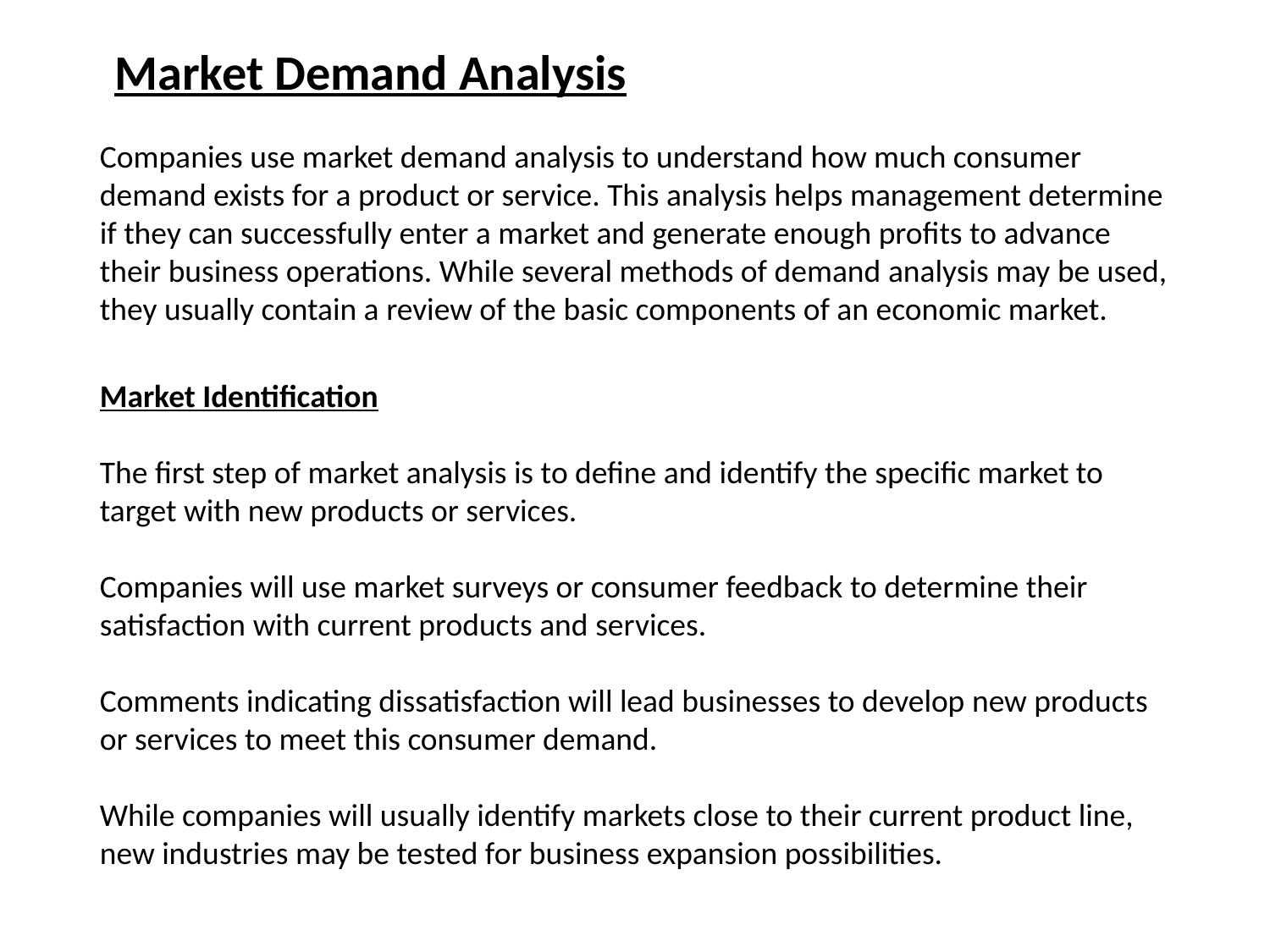

Market Demand Analysis
Companies use market demand analysis to understand how much consumer demand exists for a product or service. This analysis helps management determine if they can successfully enter a market and generate enough profits to advance their business operations. While several methods of demand analysis may be used, they usually contain a review of the basic components of an economic market.
Market Identification

The first step of market analysis is to define and identify the specific market to target with new products or services.

Companies will use market surveys or consumer feedback to determine their satisfaction with current products and services.

Comments indicating dissatisfaction will lead businesses to develop new products or services to meet this consumer demand.

While companies will usually identify markets close to their current product line, new industries may be tested for business expansion possibilities.